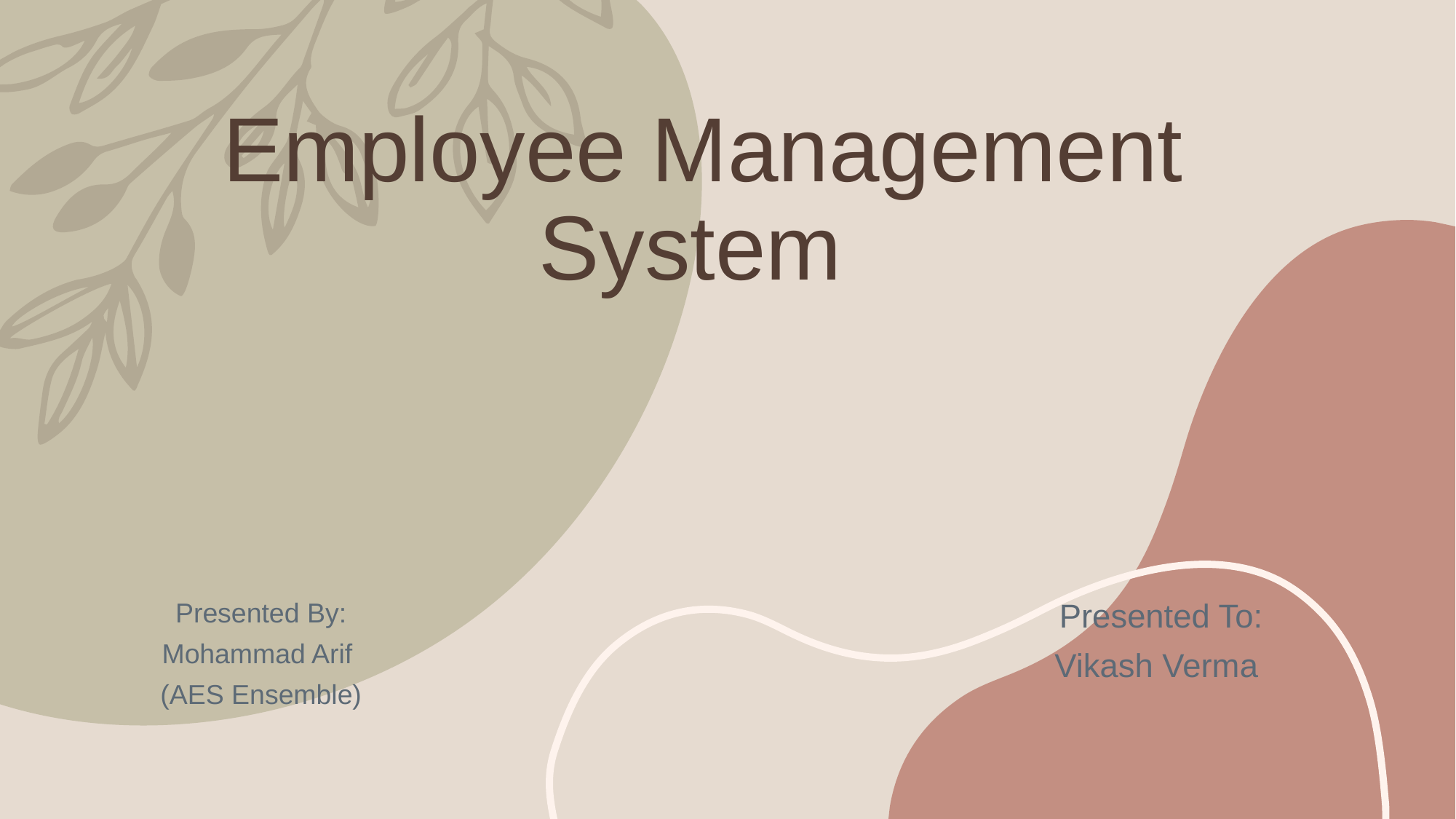

# Employee Management System
Presented By:
Mohammad Arif
(AES Ensemble)
Presented To:
Vikash Verma